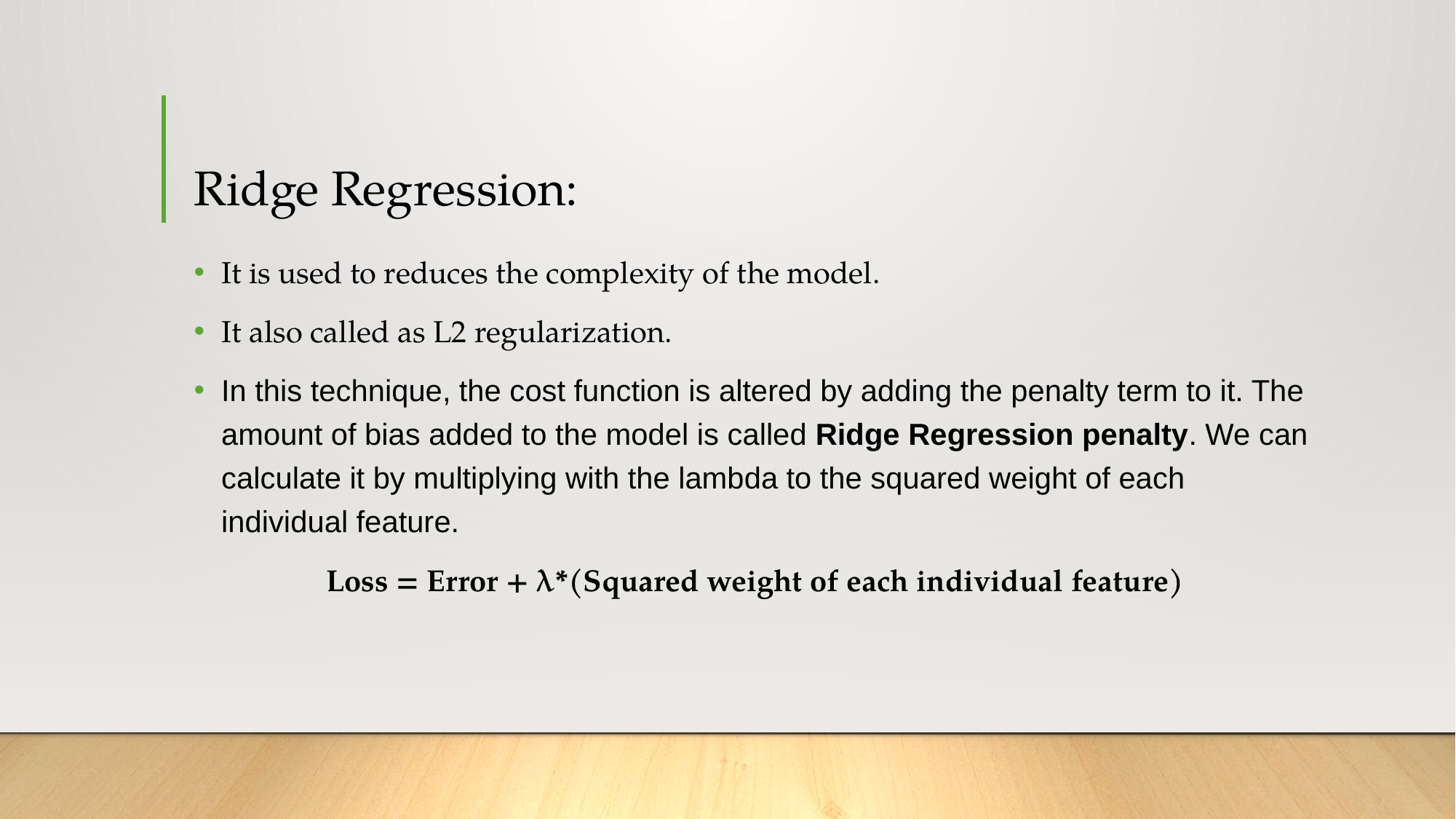

# Ridge Regression:
It is used to reduces the complexity of the model.
It also called as L2 regularization.
In this technique, the cost function is altered by adding the penalty term to it. The amount of bias added to the model is called Ridge Regression penalty. We can calculate it by multiplying with the lambda to the squared weight of each individual feature.
 Loss = Error + λ*(Squared weight of each individual feature)